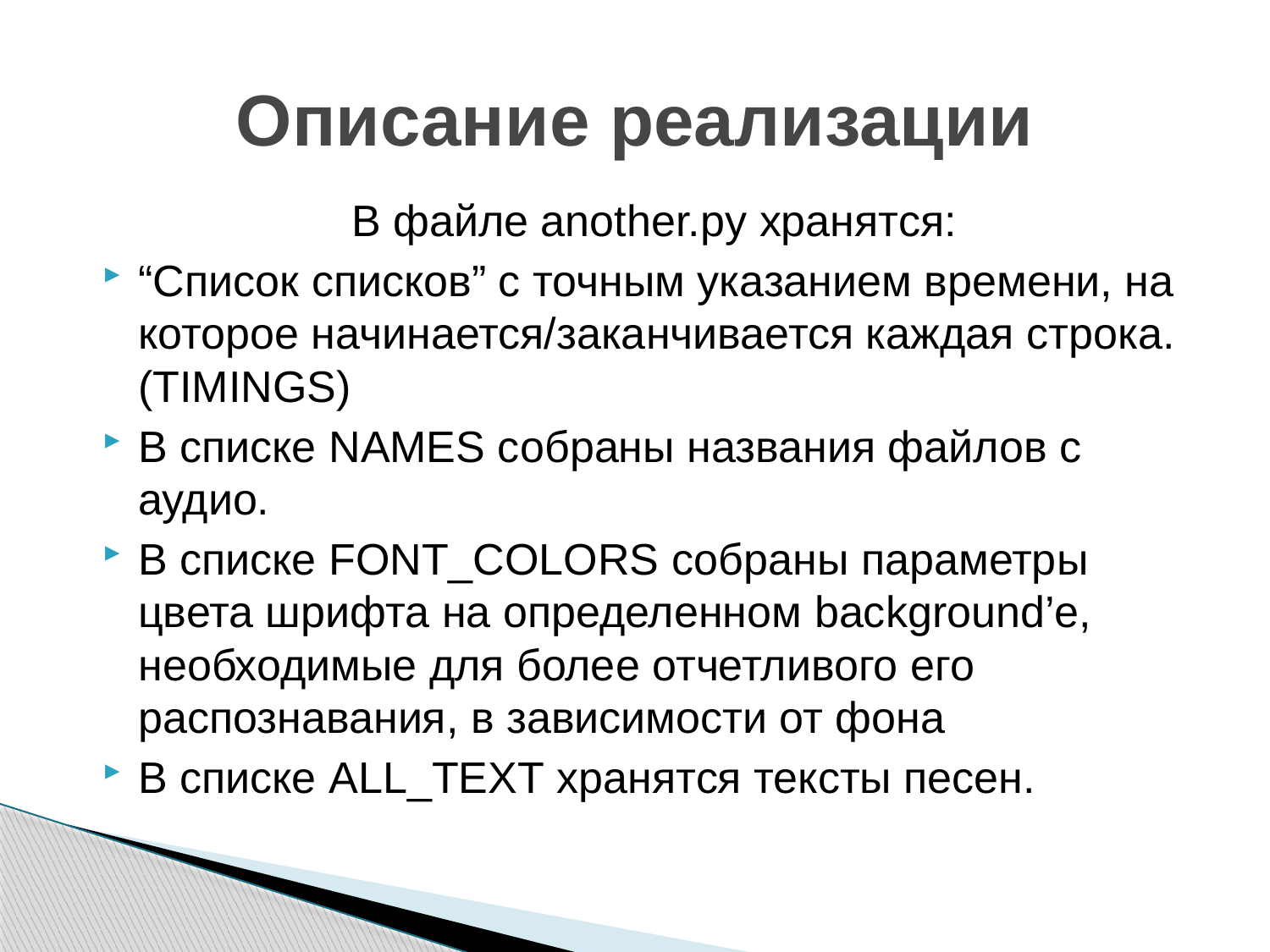

# Описание реализации
В файле another.py хранятся:
“Список списков” с точным указанием времени, на которое начинается/заканчивается каждая строка. (TIMINGS)
В списке NAMES собраны названия файлов с аудио.
В списке FONT_COLORS собраны параметры цвета шрифта на определенном background’е, необходимые для более отчетливого его распознавания, в зависимости от фона
В списке ALL_TEXT хранятся тексты песен.